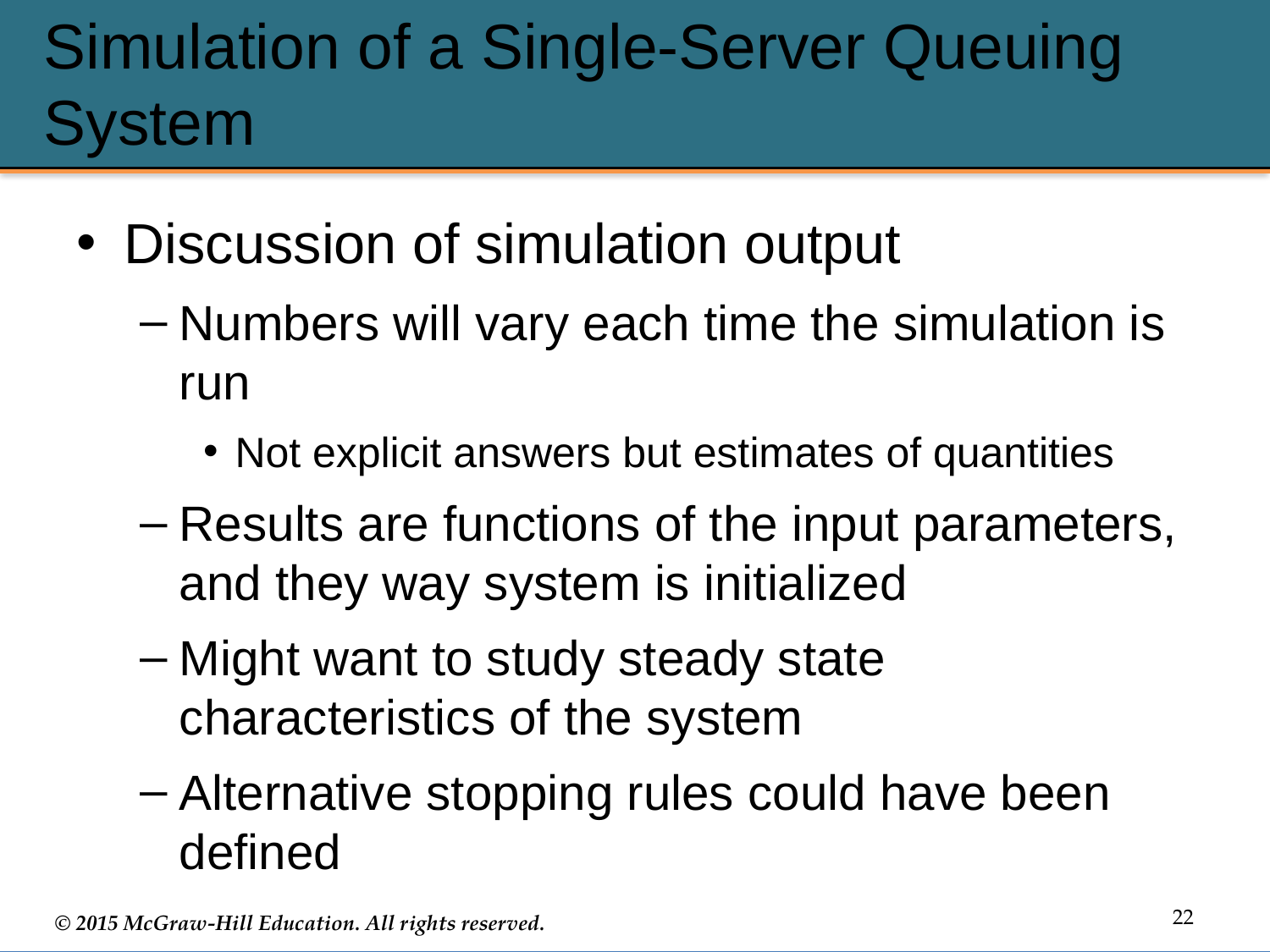

# Simulation of a Single-Server Queuing System
Discussion of simulation output
Numbers will vary each time the simulation is run
Not explicit answers but estimates of quantities
Results are functions of the input parameters, and they way system is initialized
Might want to study steady state characteristics of the system
Alternative stopping rules could have been defined

22